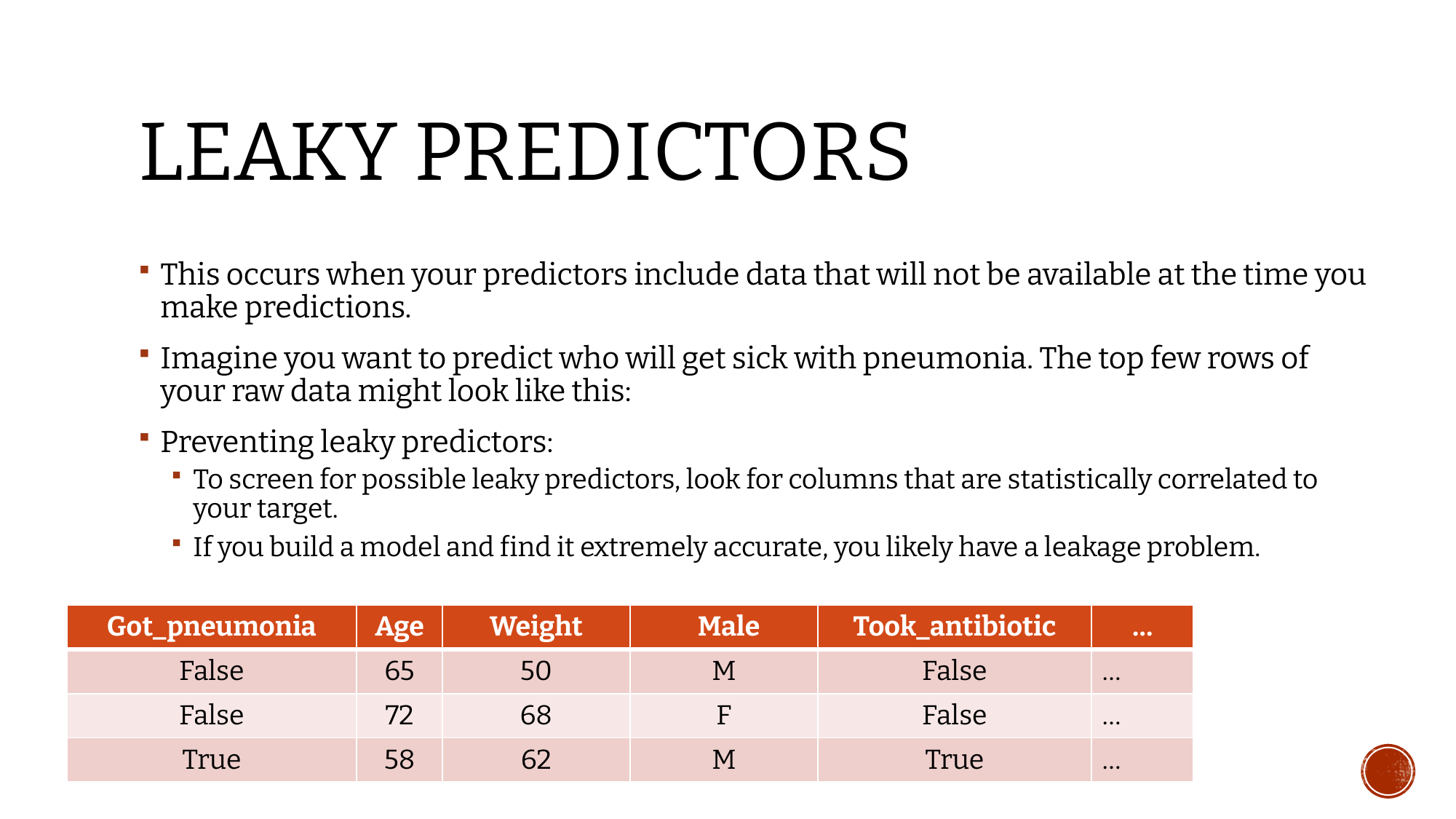

# Leaky Predictors
This occurs when your predictors include data that will not be available at the time you make predictions.
Imagine you want to predict who will get sick with pneumonia. The top few rows of your raw data might look like this:
Preventing leaky predictors:
To screen for possible leaky predictors, look for columns that are statistically correlated to your target.
If you build a model and find it extremely accurate, you likely have a leakage problem.

| Got\_pneumonia | Age | Weight | Male | Took\_antibiotic | … |
| --- | --- | --- | --- | --- | --- |
| False | 65 | 50 | M | False | … |
| False | 72 | 68 | F | False | … |
| True | 58 | 62 | M | True | … |